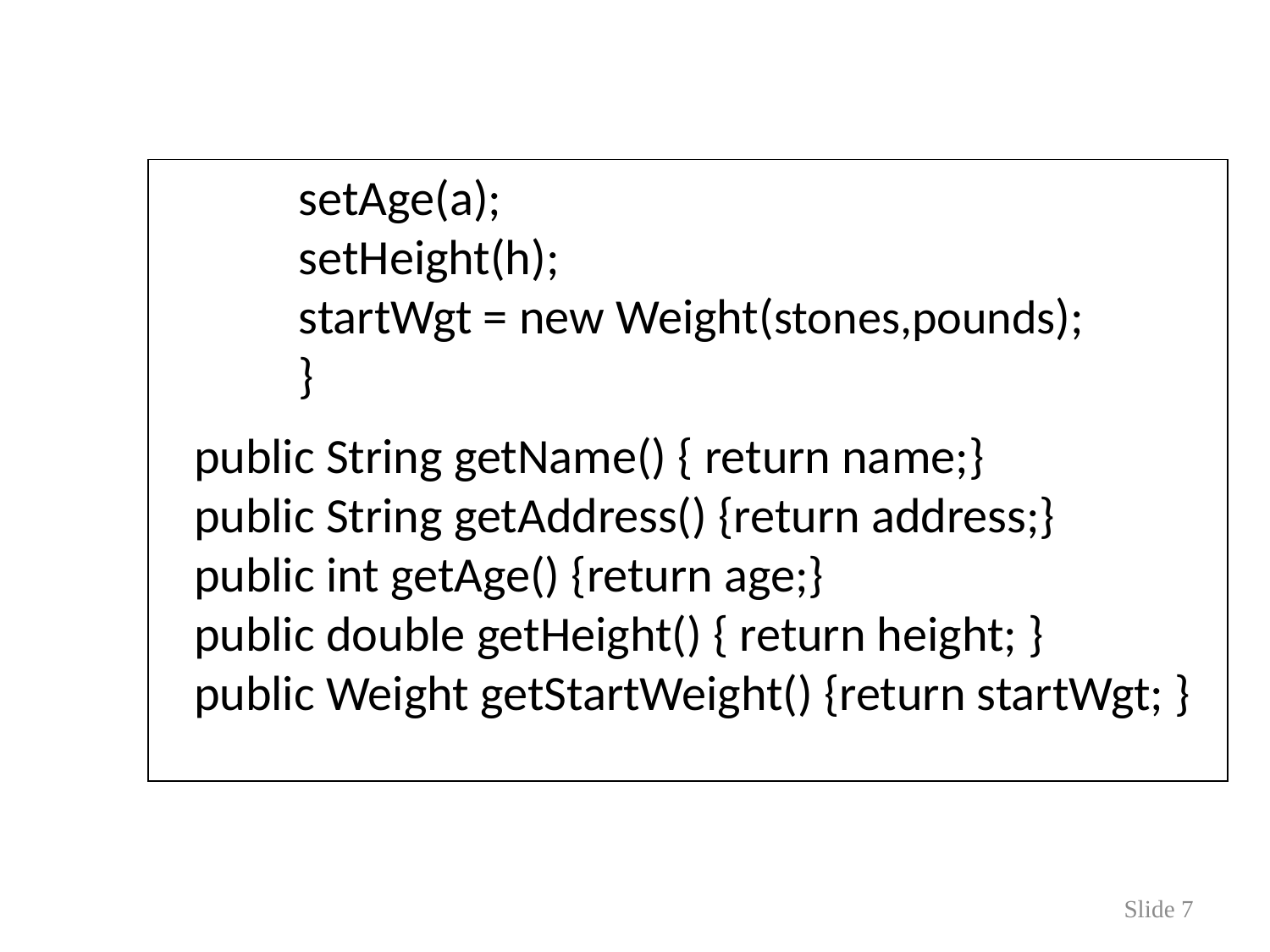

setAge(a);
	 setHeight(h);
	 startWgt = new Weight(stones,pounds);
	 }

   public String getName() { return name;}
   public String getAddress() {return address;}
   public int getAge() {return age;}
   public double getHeight() { return height; }
   public Weight getStartWeight() {return startWgt; }

Slide 7